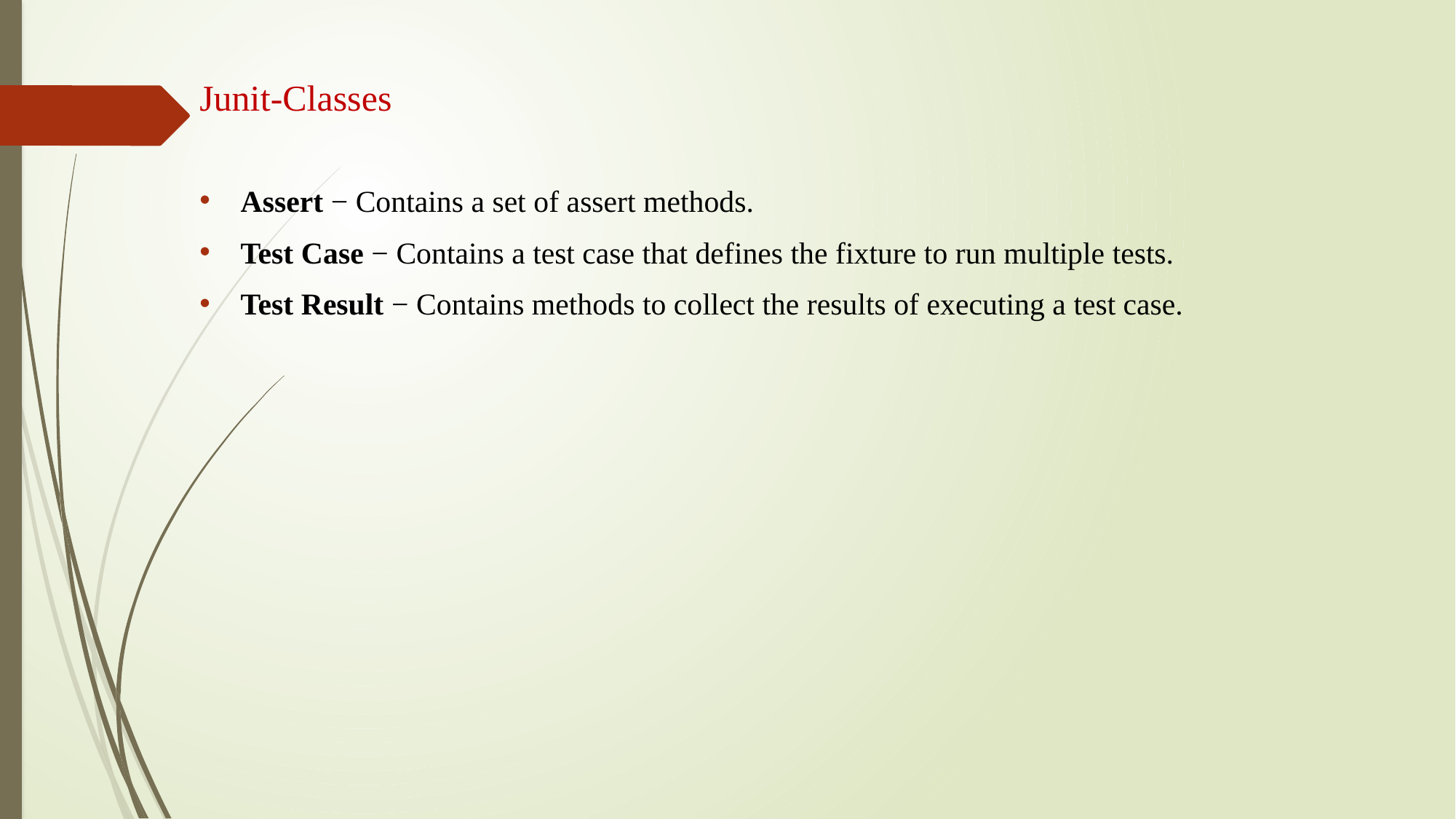

Junit-Classes

Assert − Contains a set of assert methods.
Test Case − Contains a test case that defines the fixture to run multiple tests.
Test Result − Contains methods to collect the results of executing a test case.